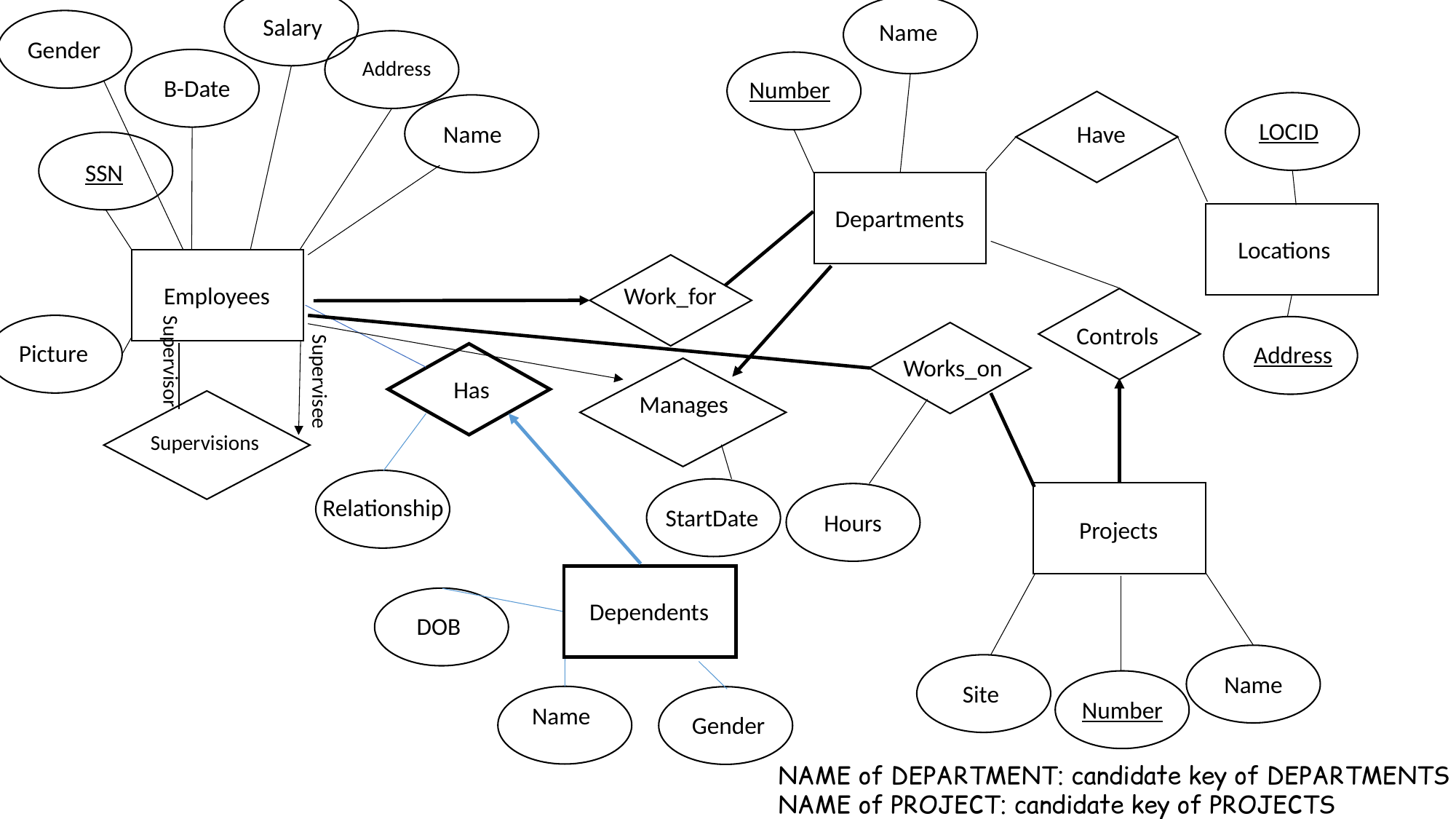

Salary

Name
Gender

Address

B-Date
Number

LOCID
Have
Name

SSN

Departments

Locations

Employees
Work_for

Controls

Picture
Address

Works_on

Supervisor
Has
Supervisee
Manages

Supervisions

Relationship
StartDate
Hours
Projects

Dependents
DOB

Name

Site

Number
Name
Gender
NAME of DEPARTMENT: candidate key of DEPARTMENTS
NAME of PROJECT: candidate key of PROJECTS